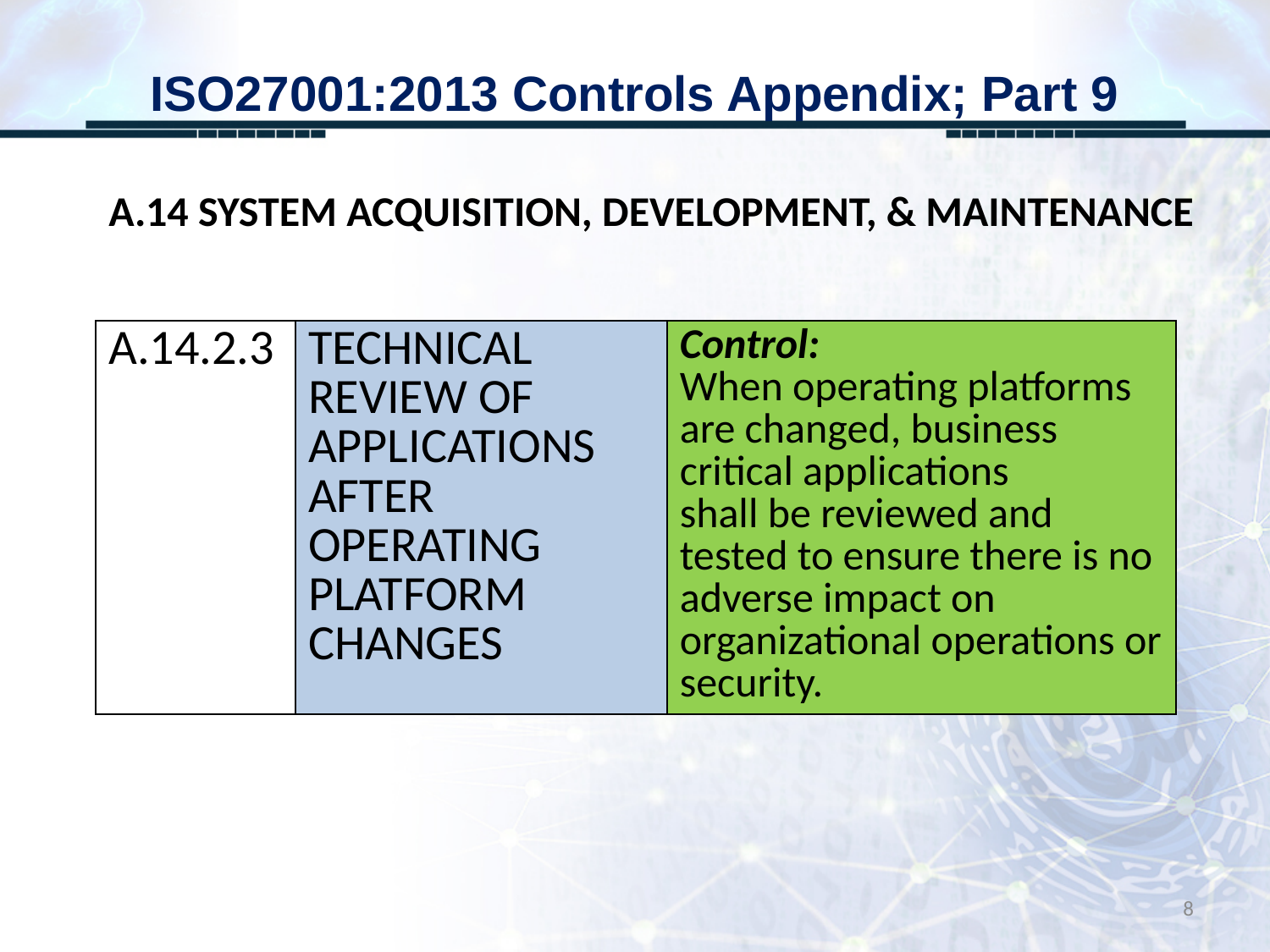

# ISO27001:2013 Controls Appendix; Part 9
A.14 SYSTEM ACQUISITION, DEVELOPMENT, & MAINTENANCE
| A.14.2.3 | TECHNICAL REVIEW OF APPLICATIONS AFTER OPERATING PLATFORM CHANGES | Control: When operating platforms are changed, business critical applications shall be reviewed and tested to ensure there is no adverse impact on organizational operations or security. |
| --- | --- | --- |
8